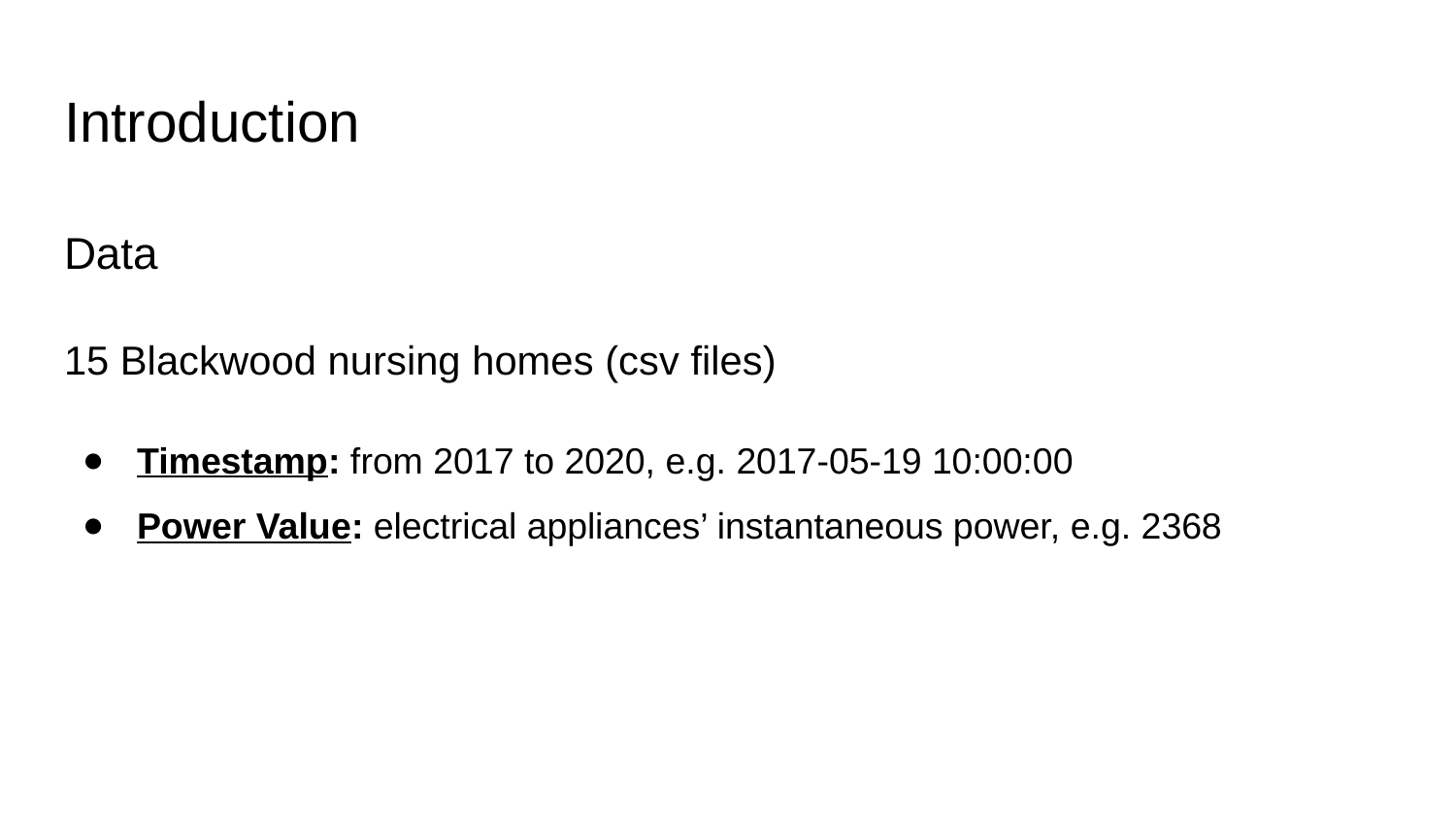

# Introduction
Data
15 Blackwood nursing homes (csv files)
Timestamp: from 2017 to 2020, e.g. 2017-05-19 10:00:00
Power Value: electrical appliances’ instantaneous power, e.g. 2368